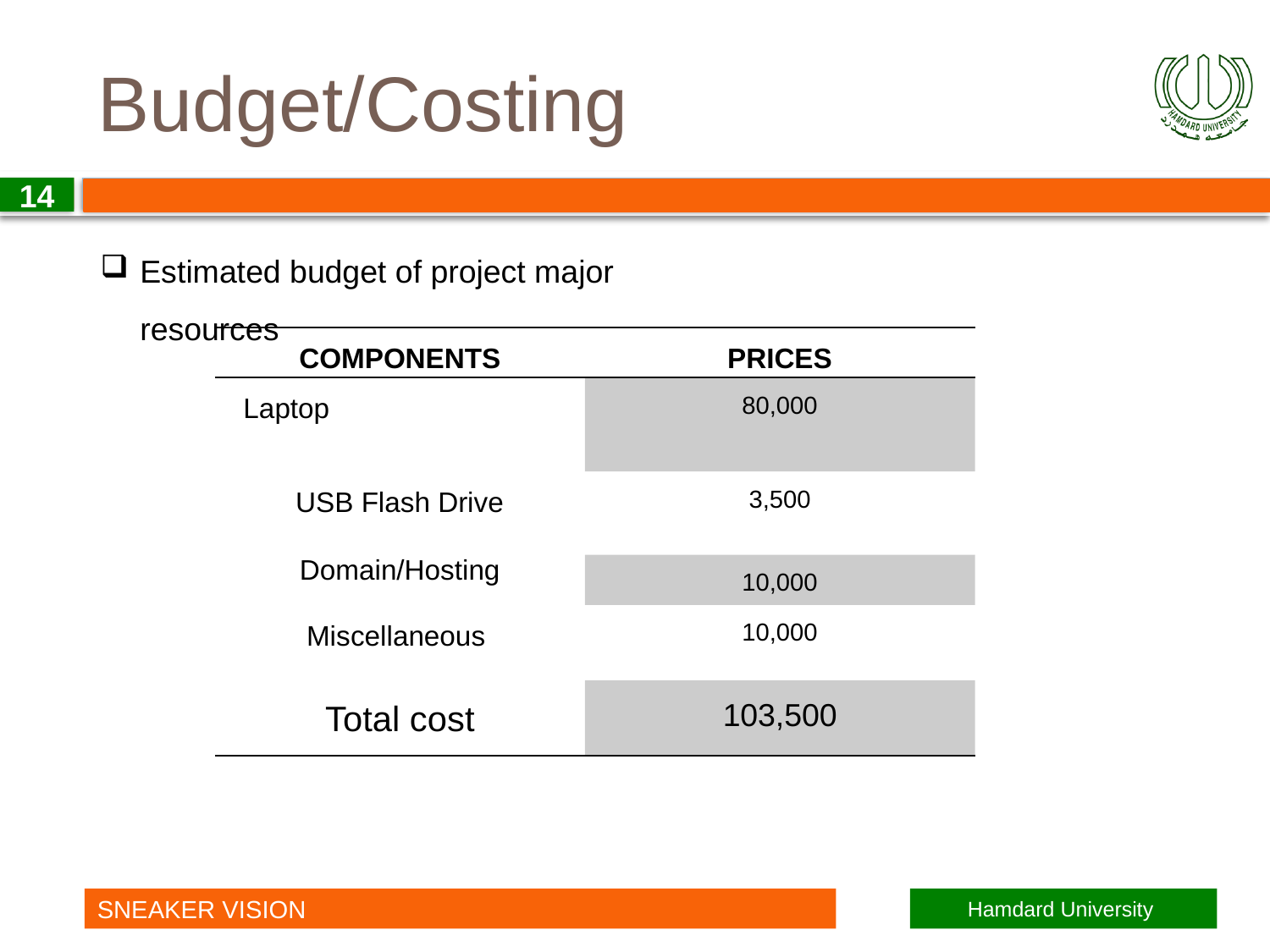

# Budget/Costing
14
Estimated budget of project major resources
| COMPONENTS | PRICES |
| --- | --- |
| Laptop | 80,000 |
| USB Flash Drive | 3,500 |
| Domain/Hosting | 10,000 |
| Miscellaneous | 10,000 |
| Total cost | 103,500 |
SNEAKER VISION
Hamdard University